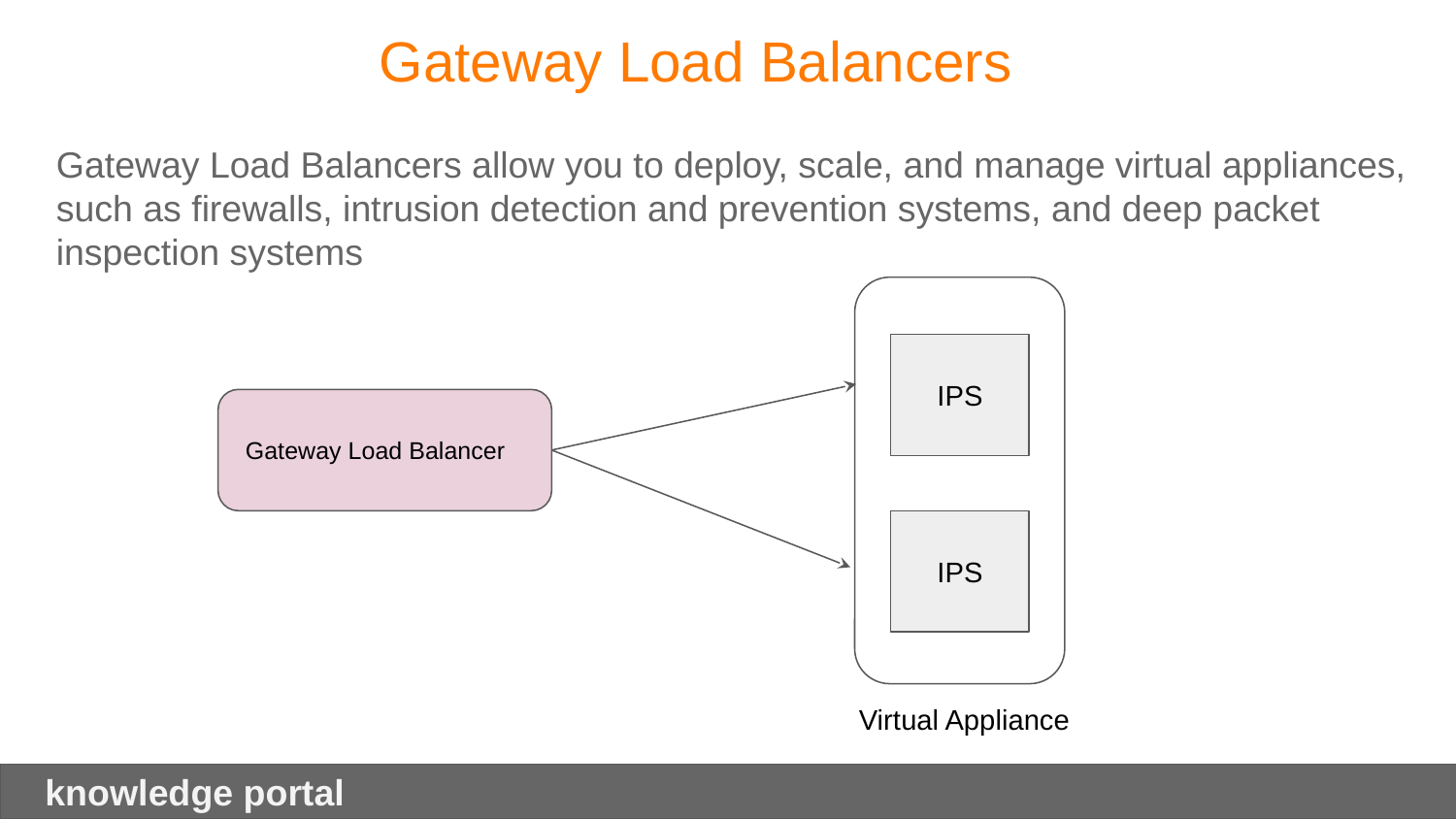

Gateway Load Balancers
Gateway Load Balancers allow you to deploy, scale, and manage virtual appliances, such as firewalls, intrusion detection and prevention systems, and deep packet inspection systems

    IPS
 Gateway Load Balancer
    IPS
Virtual Appliance
   knowledge portal